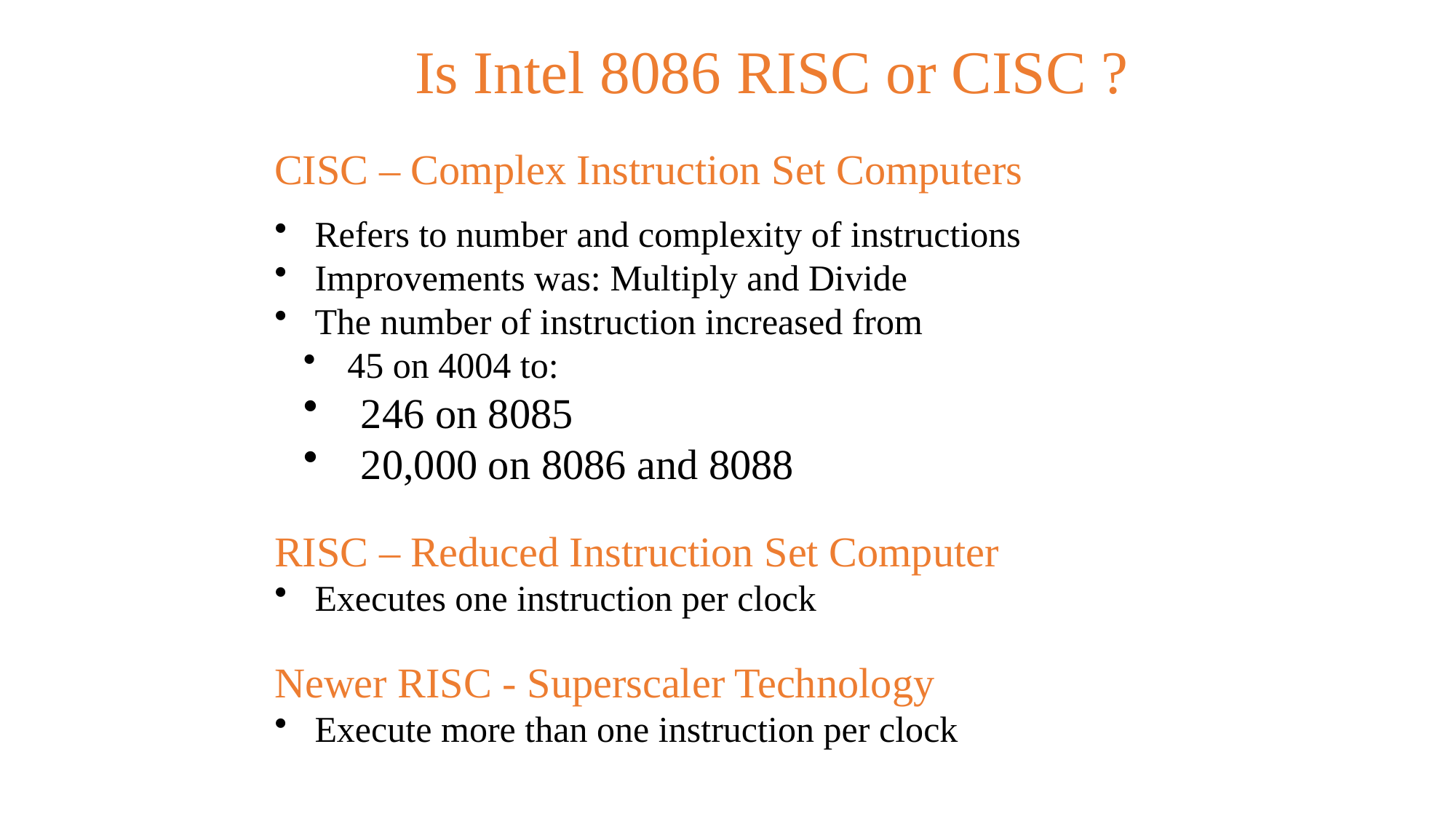

Is Intel 8086 RISC or CISC ?
CISC – Complex Instruction Set Computers

   Refers to number and complexity of instructions
   Improvements was: Multiply and Divide
   The number of instruction increased from
  45 on 4004 to:
   246 on 8085
   20,000 on 8086 and 8088

RISC – Reduced Instruction Set Computer
   Executes one instruction per clock

Newer RISC - Superscaler Technology
   Execute more than one instruction per clock